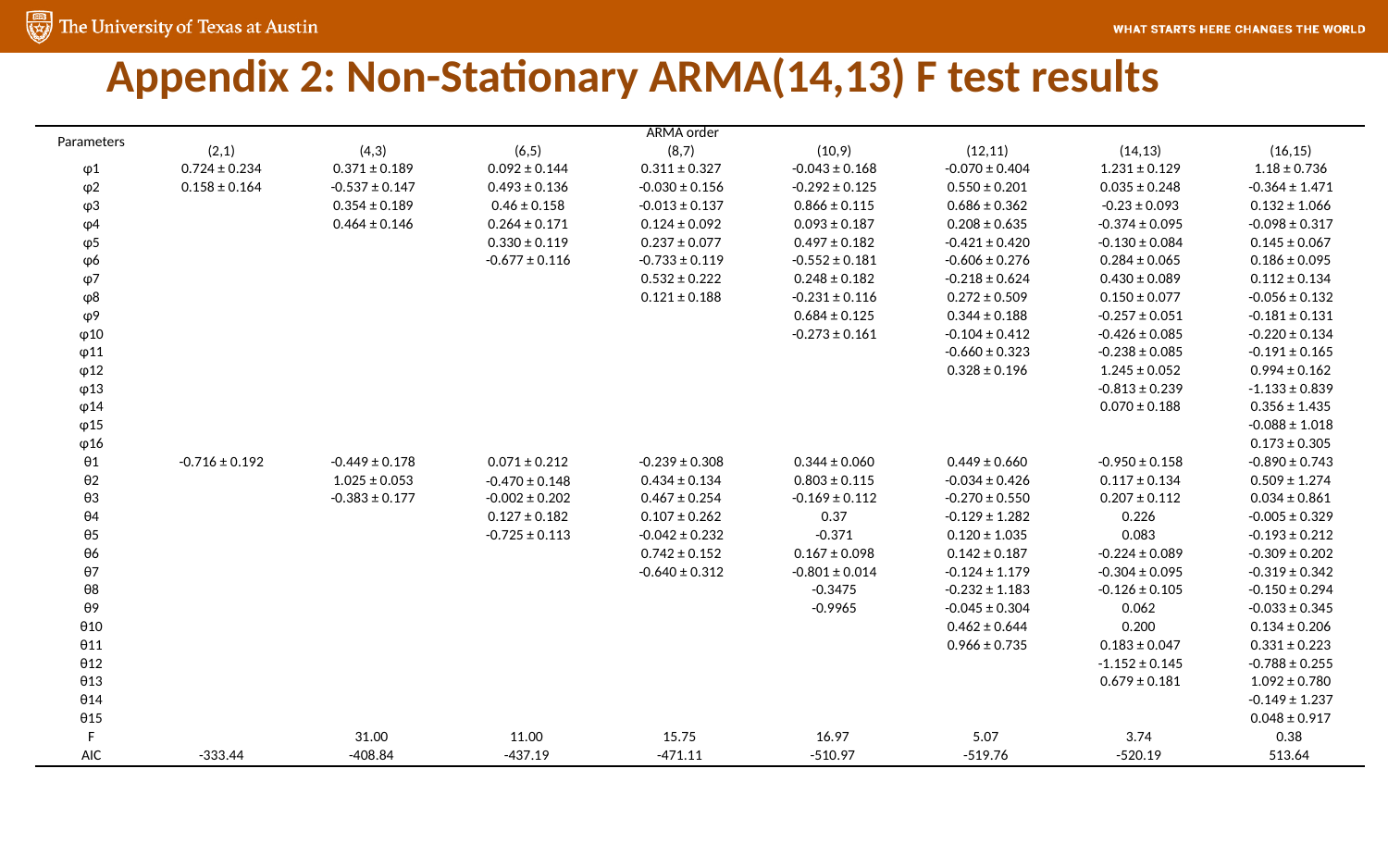

Appendix 2: Non-Stationary ARMA(14,13) F test results
| Parameters | ARMA order |  |  |  |  |  |  |  |
| --- | --- | --- | --- | --- | --- | --- | --- | --- |
|  | (2,1) | (4,3) | (6,5) | (8,7) | (10,9) | (12,11) | (14,13) | (16,15) |
| φ1 | 0.724 ± 0.234 | 0.371 ± 0.189 | 0.092 ± 0.144 | 0.311 ± 0.327 | -0.043 ± 0.168 | -0.070 ± 0.404 | 1.231 ± 0.129 | 1.18 ± 0.736 |
| φ2 | 0.158 ± 0.164 | -0.537 ± 0.147 | 0.493 ± 0.136 | -0.030 ± 0.156 | -0.292 ± 0.125 | 0.550 ± 0.201 | 0.035 ± 0.248 | -0.364 ± 1.471 |
| φ3 |  | 0.354 ± 0.189 | 0.46 ± 0.158 | -0.013 ± 0.137 | 0.866 ± 0.115 | 0.686 ± 0.362 | -0.23 ± 0.093 | 0.132 ± 1.066 |
| φ4 |  | 0.464 ± 0.146 | 0.264 ± 0.171 | 0.124 ± 0.092 | 0.093 ± 0.187 | 0.208 ± 0.635 | -0.374 ± 0.095 | -0.098 ± 0.317 |
| φ5 |  |  | 0.330 ± 0.119 | 0.237 ± 0.077 | 0.497 ± 0.182 | -0.421 ± 0.420 | -0.130 ± 0.084 | 0.145 ± 0.067 |
| φ6 |  |  | -0.677 ± 0.116 | -0.733 ± 0.119 | -0.552 ± 0.181 | -0.606 ± 0.276 | 0.284 ± 0.065 | 0.186 ± 0.095 |
| φ7 |  |  |  | 0.532 ± 0.222 | 0.248 ± 0.182 | -0.218 ± 0.624 | 0.430 ± 0.089 | 0.112 ± 0.134 |
| φ8 |  |  |  | 0.121 ± 0.188 | -0.231 ± 0.116 | 0.272 ± 0.509 | 0.150 ± 0.077 | -0.056 ± 0.132 |
| φ9 |  |  |  |  | 0.684 ± 0.125 | 0.344 ± 0.188 | -0.257 ± 0.051 | -0.181 ± 0.131 |
| φ10 |  |  |  |  | -0.273 ± 0.161 | -0.104 ± 0.412 | -0.426 ± 0.085 | -0.220 ± 0.134 |
| φ11 |  |  |  |  |  | -0.660 ± 0.323 | -0.238 ± 0.085 | -0.191 ± 0.165 |
| φ12 |  |  |  |  |  | 0.328 ± 0.196 | 1.245 ± 0.052 | 0.994 ± 0.162 |
| φ13 |  |  |  |  |  |  | -0.813 ± 0.239 | -1.133 ± 0.839 |
| φ14 |  |  |  |  |  |  | 0.070 ± 0.188 | 0.356 ± 1.435 |
| φ15 |  |  |  |  |  |  |  | -0.088 ± 1.018 |
| φ16 |  |  |  |  |  |  |  | 0.173 ± 0.305 |
| θ1 | -0.716 ± 0.192 | -0.449 ± 0.178 | 0.071 ± 0.212 | -0.239 ± 0.308 | 0.344 ± 0.060 | 0.449 ± 0.660 | -0.950 ± 0.158 | -0.890 ± 0.743 |
| θ2 |  | 1.025 ± 0.053 | -0.470 ± 0.148 | 0.434 ± 0.134 | 0.803 ± 0.115 | -0.034 ± 0.426 | 0.117 ± 0.134 | 0.509 ± 1.274 |
| θ3 |  | -0.383 ± 0.177 | -0.002 ± 0.202 | 0.467 ± 0.254 | -0.169 ± 0.112 | -0.270 ± 0.550 | 0.207 ± 0.112 | 0.034 ± 0.861 |
| θ4 |  |  | 0.127 ± 0.182 | 0.107 ± 0.262 | 0.37 | -0.129 ± 1.282 | 0.226 | -0.005 ± 0.329 |
| θ5 |  |  | -0.725 ± 0.113 | -0.042 ± 0.232 | -0.371 | 0.120 ± 1.035 | 0.083 | -0.193 ± 0.212 |
| θ6 |  |  |  | 0.742 ± 0.152 | 0.167 ± 0.098 | 0.142 ± 0.187 | -0.224 ± 0.089 | -0.309 ± 0.202 |
| θ7 |  |  |  | -0.640 ± 0.312 | -0.801 ± 0.014 | -0.124 ± 1.179 | -0.304 ± 0.095 | -0.319 ± 0.342 |
| θ8 |  |  |  |  | -0.3475 | -0.232 ± 1.183 | -0.126 ± 0.105 | -0.150 ± 0.294 |
| θ9 |  |  |  |  | -0.9965 | -0.045 ± 0.304 | 0.062 | -0.033 ± 0.345 |
| θ10 |  |  |  |  |  | 0.462 ± 0.644 | 0.200 | 0.134 ± 0.206 |
| θ11 |  |  |  |  |  | 0.966 ± 0.735 | 0.183 ± 0.047 | 0.331 ± 0.223 |
| θ12 |  |  |  |  |  |  | -1.152 ± 0.145 | -0.788 ± 0.255 |
| θ13 |  |  |  |  |  |  | 0.679 ± 0.181 | 1.092 ± 0.780 |
| θ14 |  |  |  |  |  |  |  | -0.149 ± 1.237 |
| θ15 |  |  |  |  |  |  |  | 0.048 ± 0.917 |
| F |  | 31.00 | 11.00 | 15.75 | 16.97 | 5.07 | 3.74 | 0.38 |
| AIC | -333.44 | -408.84 | -437.19 | -471.11 | -510.97 | -519.76 | -520.19 | 513.64 |